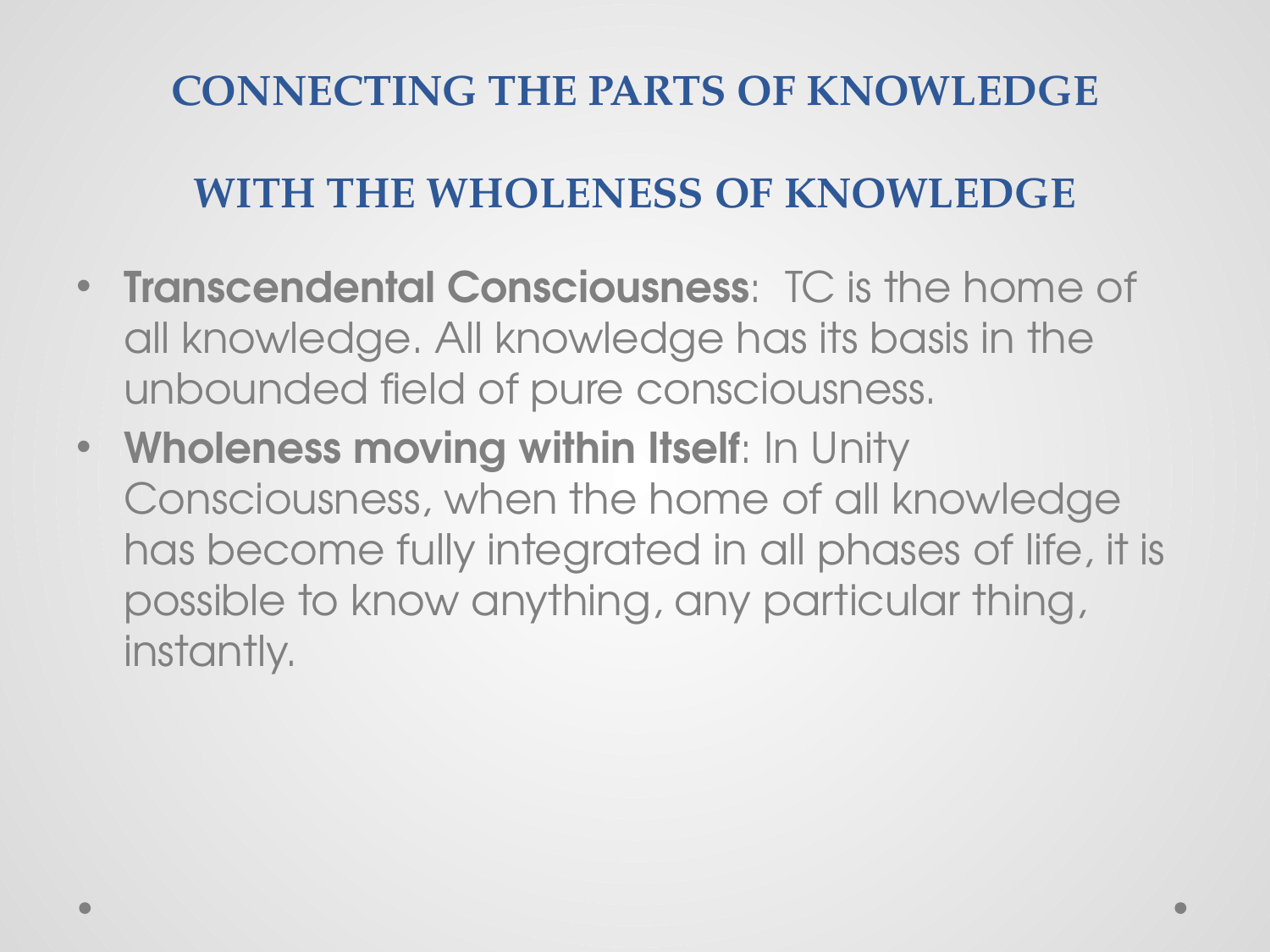

# CONNECTING THE PARTS OF KNOWLEDGE WITH THE WHOLENESS OF KNOWLEDGE
Transcendental Consciousness:  TC is the home of all knowledge. All knowledge has its basis in the unbounded field of pure consciousness.
Wholeness moving within Itself: In Unity Consciousness, when the home of all knowledge has become fully integrated in all phases of life, it is possible to know anything, any particular thing, instantly.